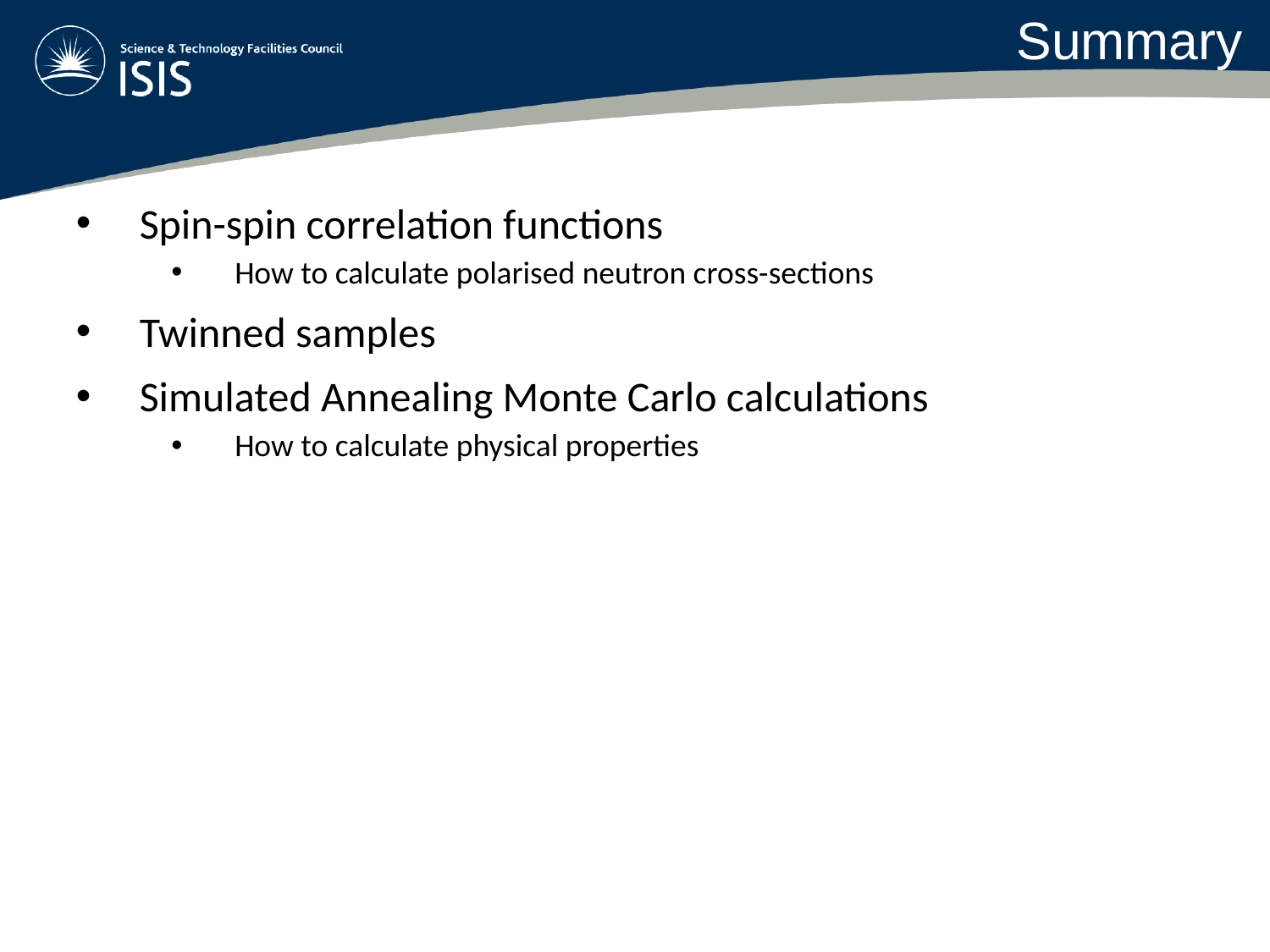

Summary
Spin-spin correlation functions
How to calculate polarised neutron cross-sections
Twinned samples
Simulated Annealing Monte Carlo calculations
How to calculate physical properties